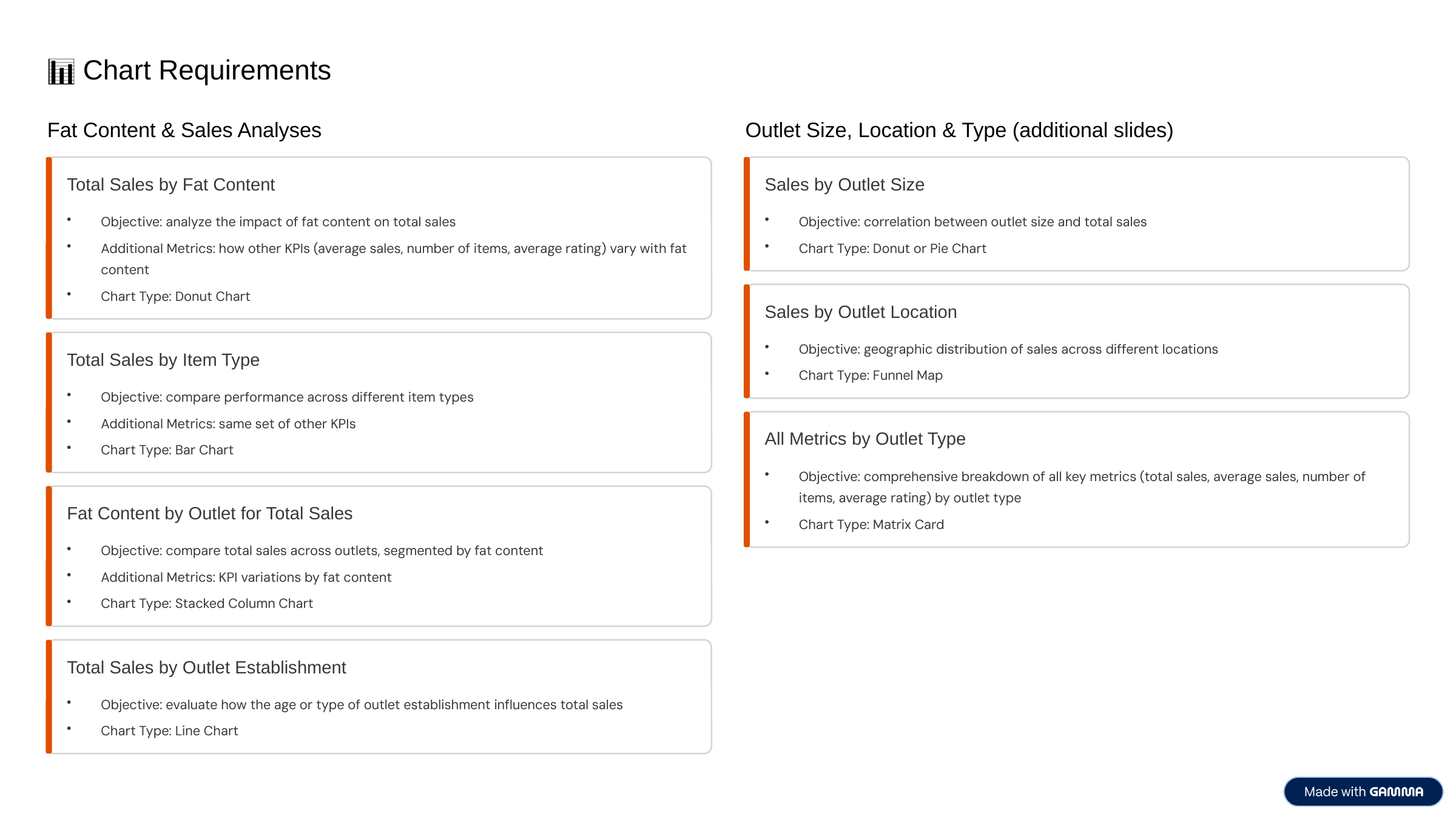

📊 Chart Requirements
Fat Content & Sales Analyses
Outlet Size, Location & Type (additional slides)

Total Sales by Fat Content
Sales by Outlet Size
Objective: analyze the impact of fat content on total sales
Objective: correlation between outlet size and total sales
Additional Metrics: how other KPIs (average sales, number of items, average rating) vary with fat content
Chart Type: Donut or Pie Chart
Chart Type: Donut Chart

Sales by Outlet Location

Objective: geographic distribution of sales across different locations
Total Sales by Item Type
Chart Type: Funnel Map
Objective: compare performance across different item types
Additional Metrics: same set of other KPIs

All Metrics by Outlet Type
Chart Type: Bar Chart
Objective: comprehensive breakdown of all key metrics (total sales, average sales, number of items, average rating) by outlet type

Fat Content by Outlet for Total Sales
Chart Type: Matrix Card
Objective: compare total sales across outlets, segmented by fat content
Additional Metrics: KPI variations by fat content
Chart Type: Stacked Column Chart

Total Sales by Outlet Establishment
Objective: evaluate how the age or type of outlet establishment influences total sales
Chart Type: Line Chart